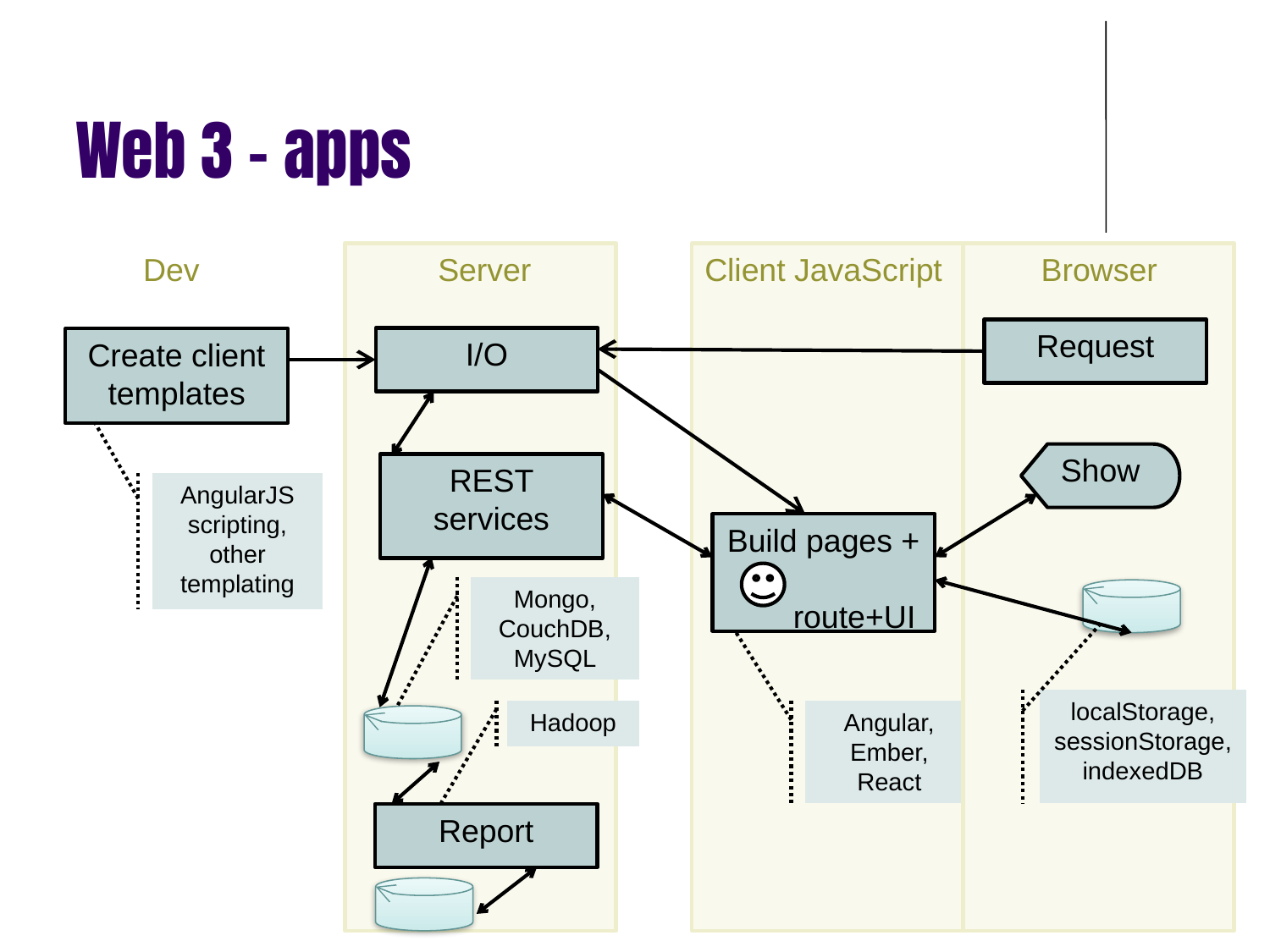

# Web 3 – apps

Dev

Server
Client JavaScript

Browser
Request
I/O
Create client templates
Show
REST services
AngularJS scripting, other templating
Build pages +
       route+UI

Mongo, CouchDB, MySQL

localStorage, sessionStorage, indexedDB
Angular, Ember, React
Hadoop

Report